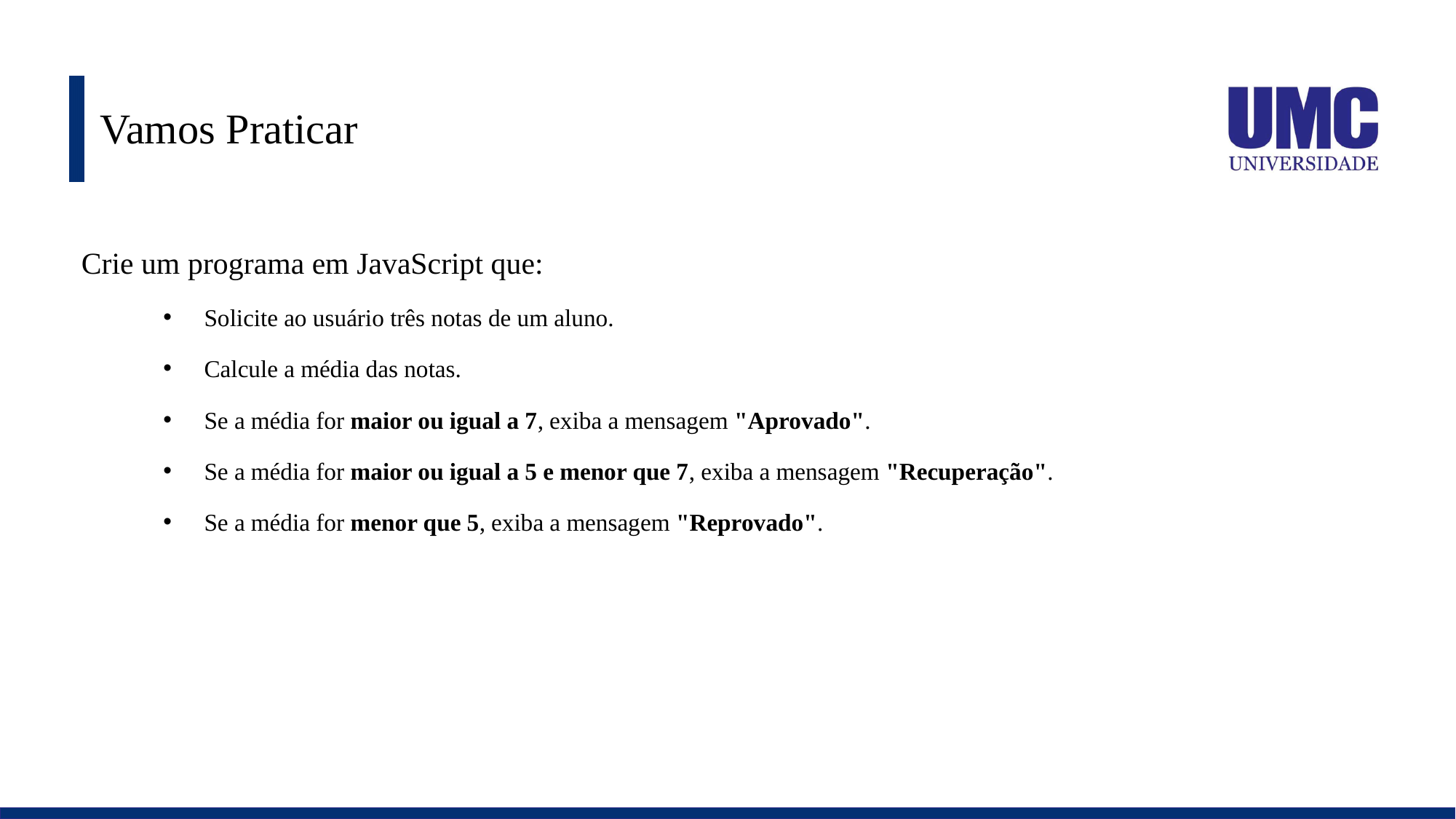

# Vamos Praticar
Crie um programa em JavaScript que:
Solicite ao usuário três notas de um aluno.
Calcule a média das notas.
Se a média for maior ou igual a 7, exiba a mensagem "Aprovado".
Se a média for maior ou igual a 5 e menor que 7, exiba a mensagem "Recuperação".
Se a média for menor que 5, exiba a mensagem "Reprovado".